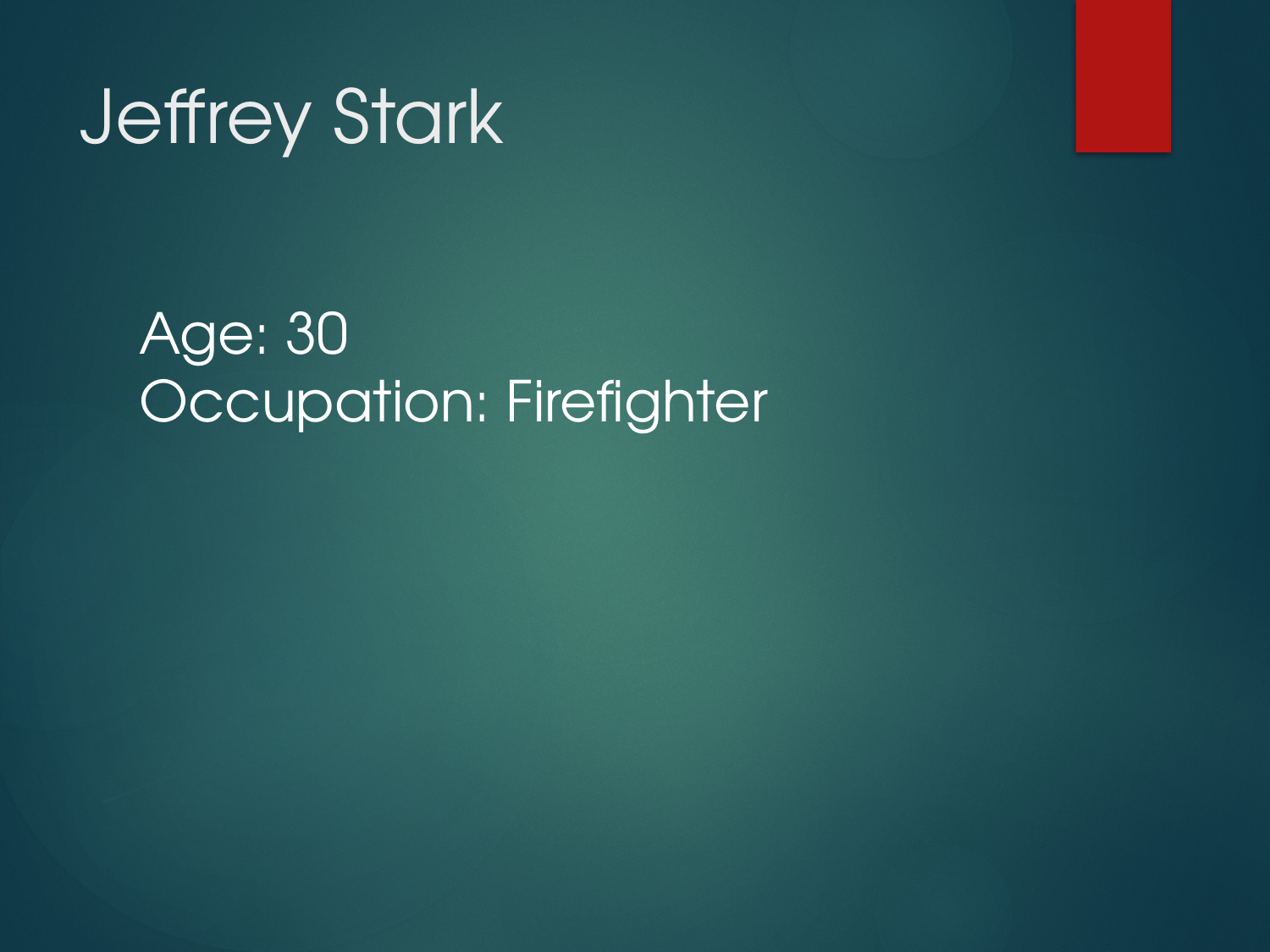

# Jeffrey Stark

Age: 30
Occupation: Firefighter